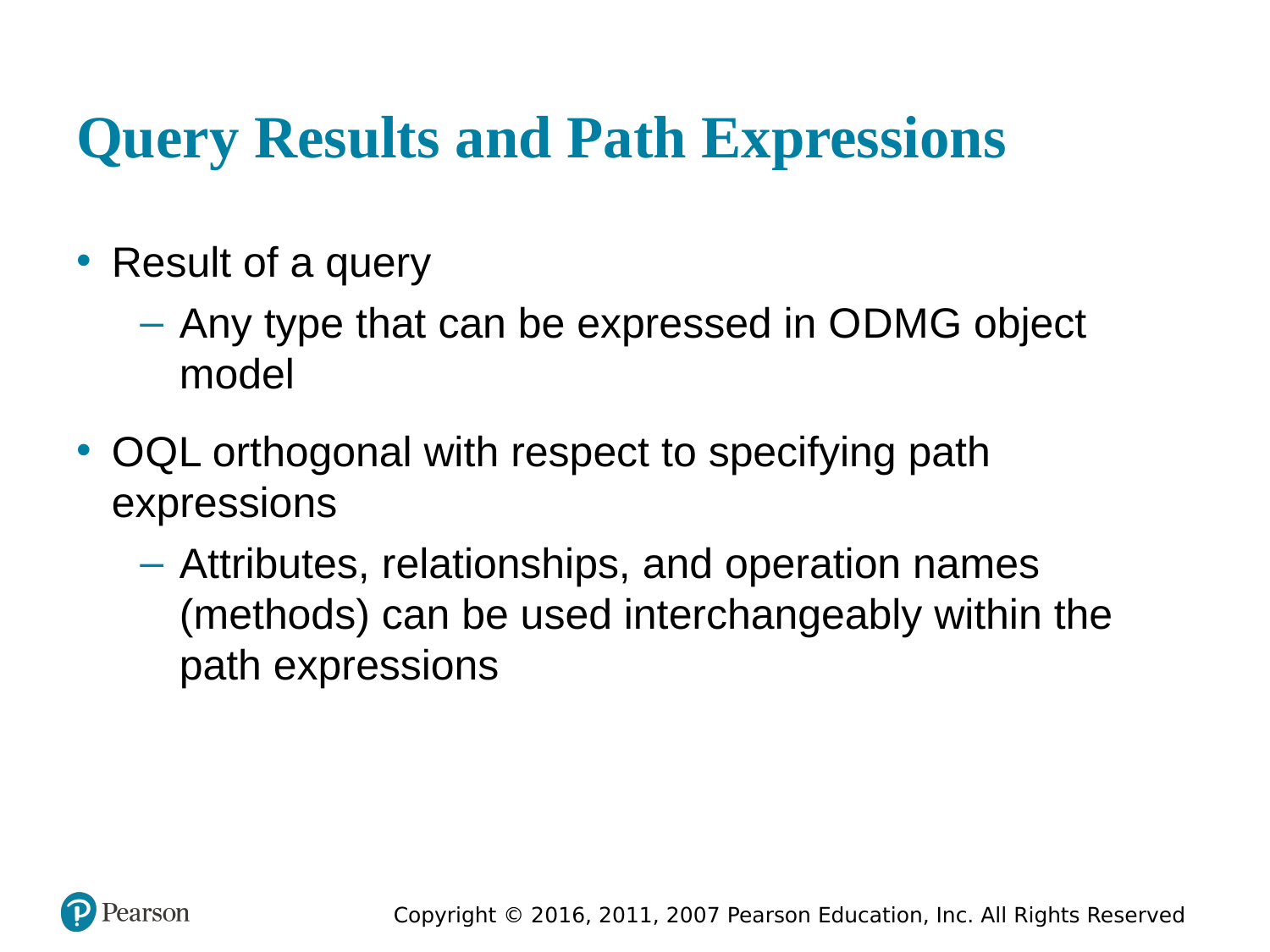

# Query Results and Path Expressions
Result of a query
Any type that can be expressed in O D M G object model
O Q L orthogonal with respect to specifying path expressions
Attributes, relationships, and operation names (methods) can be used interchangeably within the path expressions